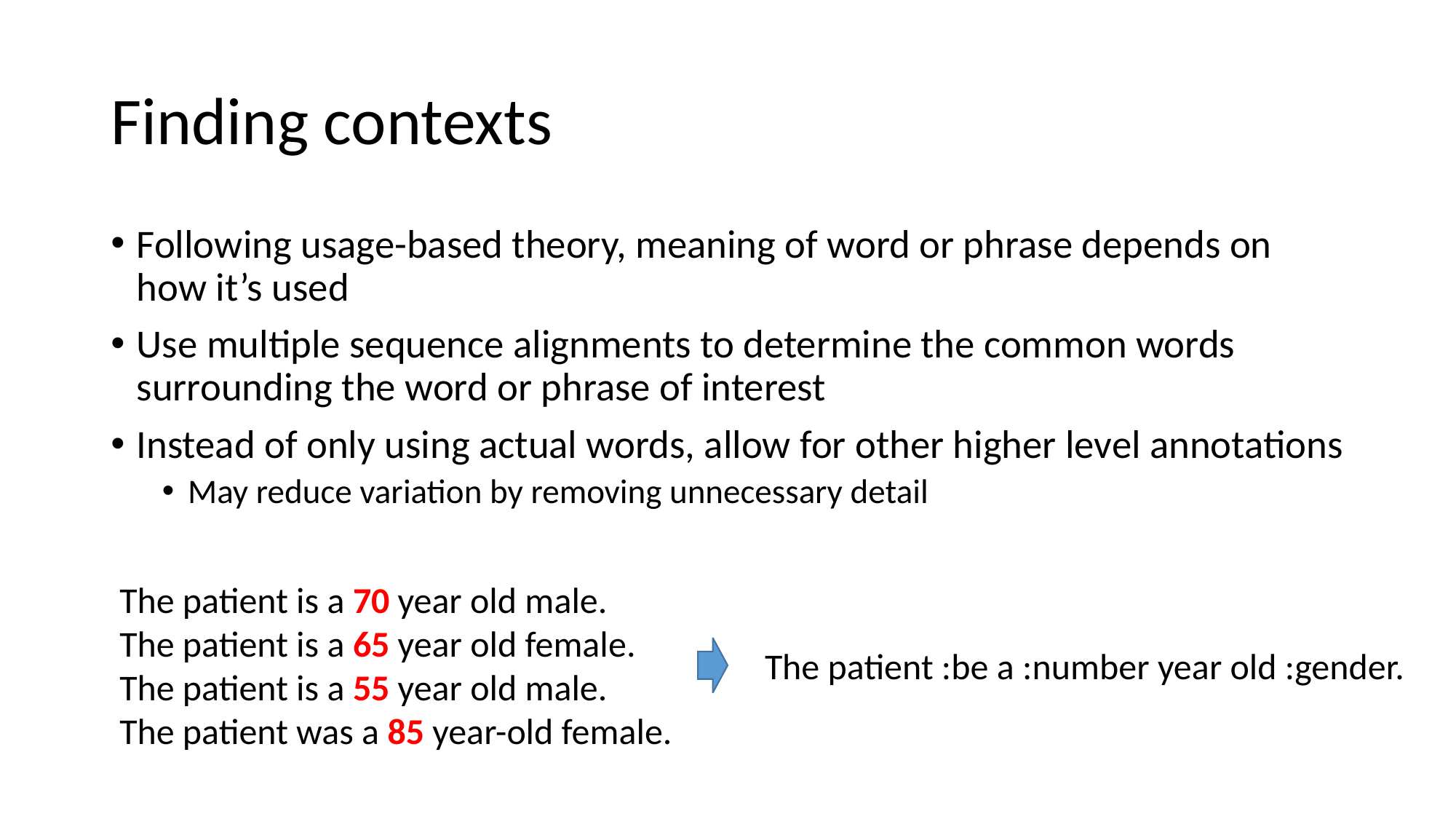

# Finding contexts
Following usage-based theory, meaning of word or phrase depends on how it’s used
Use multiple sequence alignments to determine the common words surrounding the word or phrase of interest
Instead of only using actual words, allow for other higher level annotations
May reduce variation by removing unnecessary detail
The patient is a 70 year old male.
The patient is a 65 year old female.
The patient is a 55 year old male.
The patient was a 85 year-old female.

The patient :be a :number year old :gender.